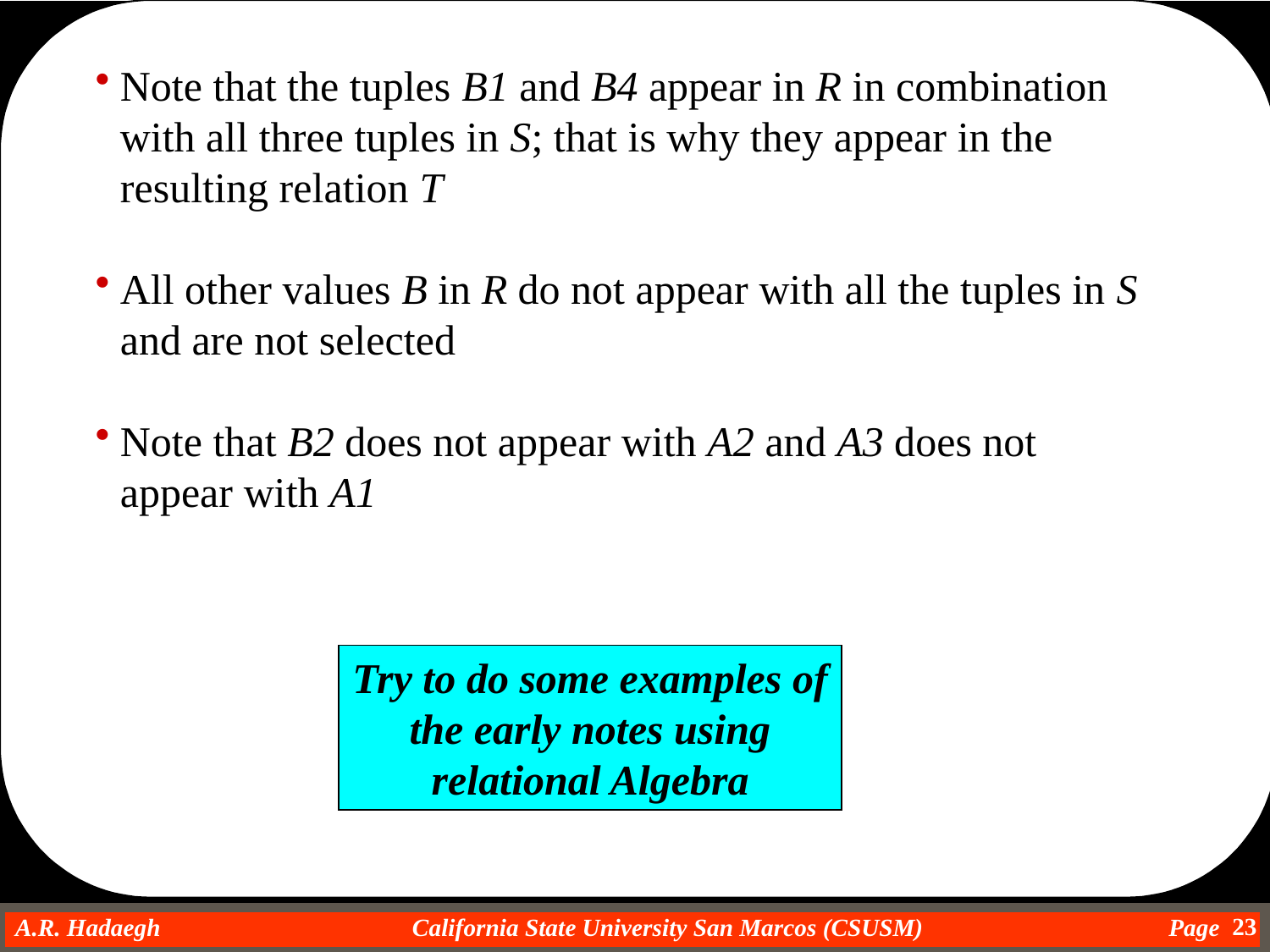

Note that the tuples B1 and B4 appear in R in combination with all three tuples in S; that is why they appear in the resulting relation T

All other values B in R do not appear with all the tuples in S and are not selected

Note that B2 does not appear with A2 and A3 does not appear with A1
Try to do some examples of the early notes using relational Algebra
23